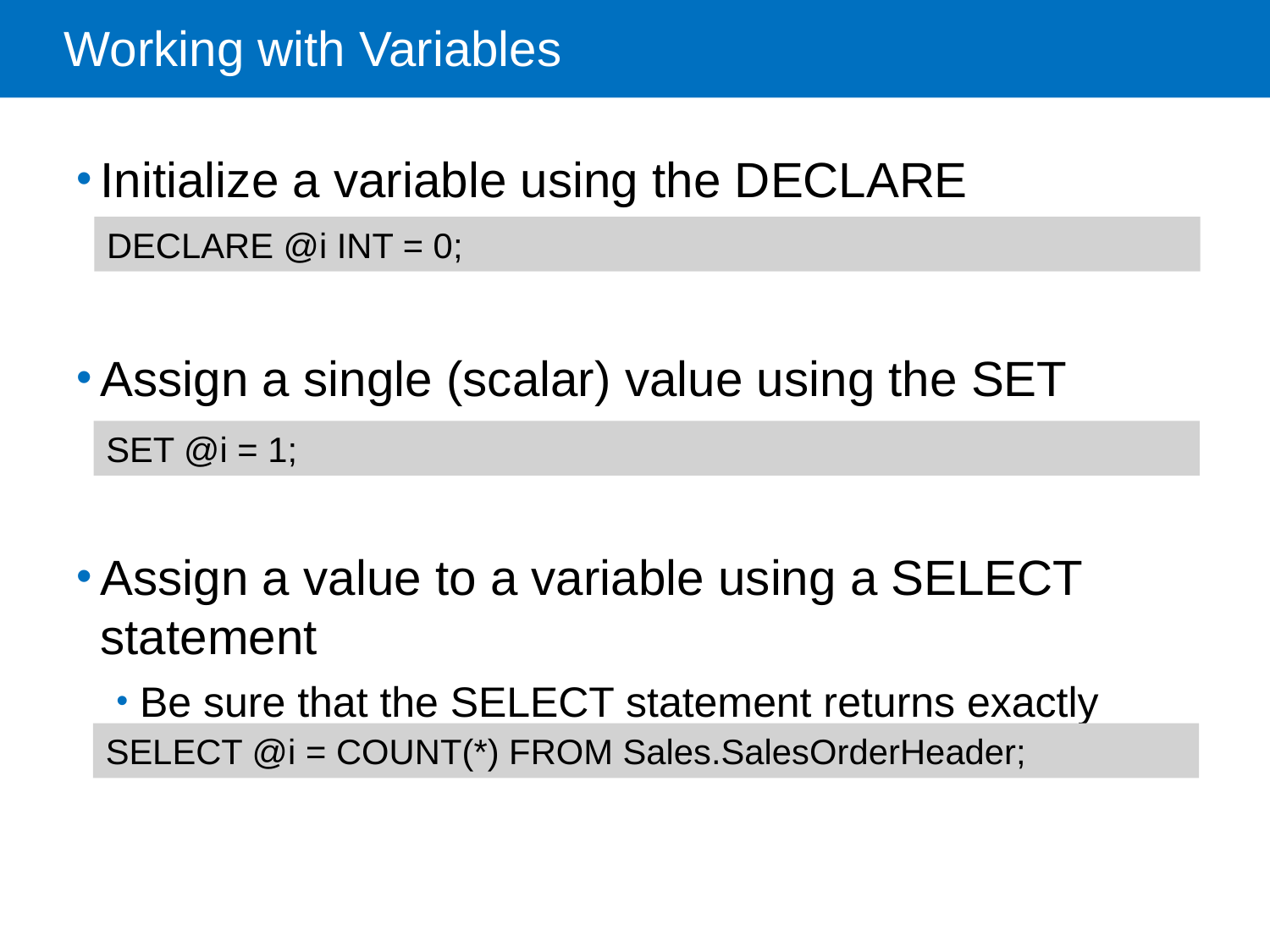

# Working with Variables
Initialize a variable using the DECLARE statement

Assign a single (scalar) value using the SET statement

Assign a value to a variable using a SELECT statement
Be sure that the SELECT statement returns exactly one row

DECLARE @i INT = 0;
SET @i = 1;
SELECT @i = COUNT(*) FROM Sales.SalesOrderHeader;